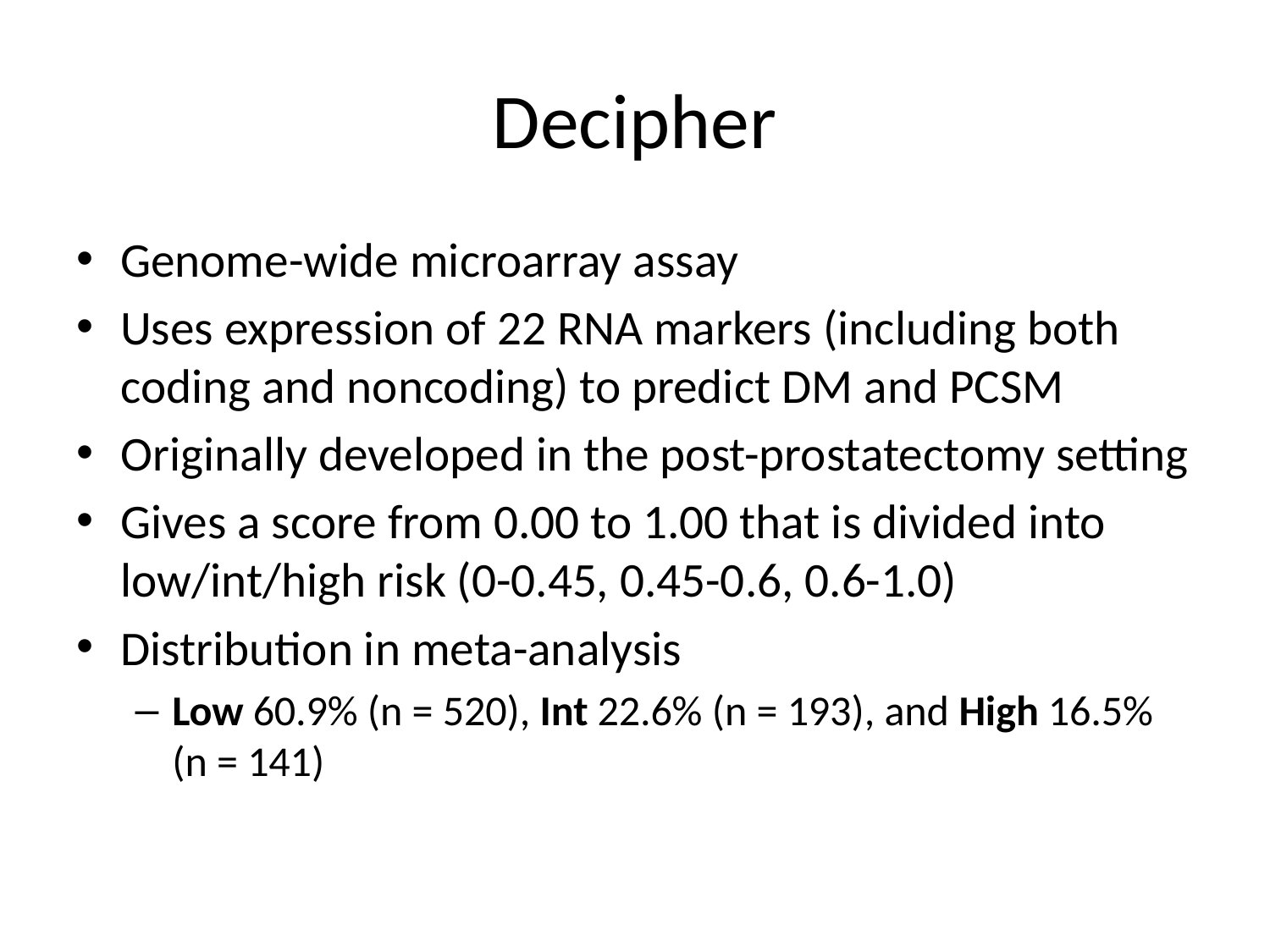

# Decipher
Genome-wide microarray assay
Uses expression of 22 RNA markers (including both coding and noncoding) to predict DM and PCSM
Originally developed in the post-prostatectomy setting
Gives a score from 0.00 to 1.00 that is divided into low/int/high risk (0-0.45, 0.45-0.6, 0.6-1.0)
Distribution in meta-analysis
Low 60.9% (n = 520), Int 22.6% (n = 193), and High 16.5% (n = 141)